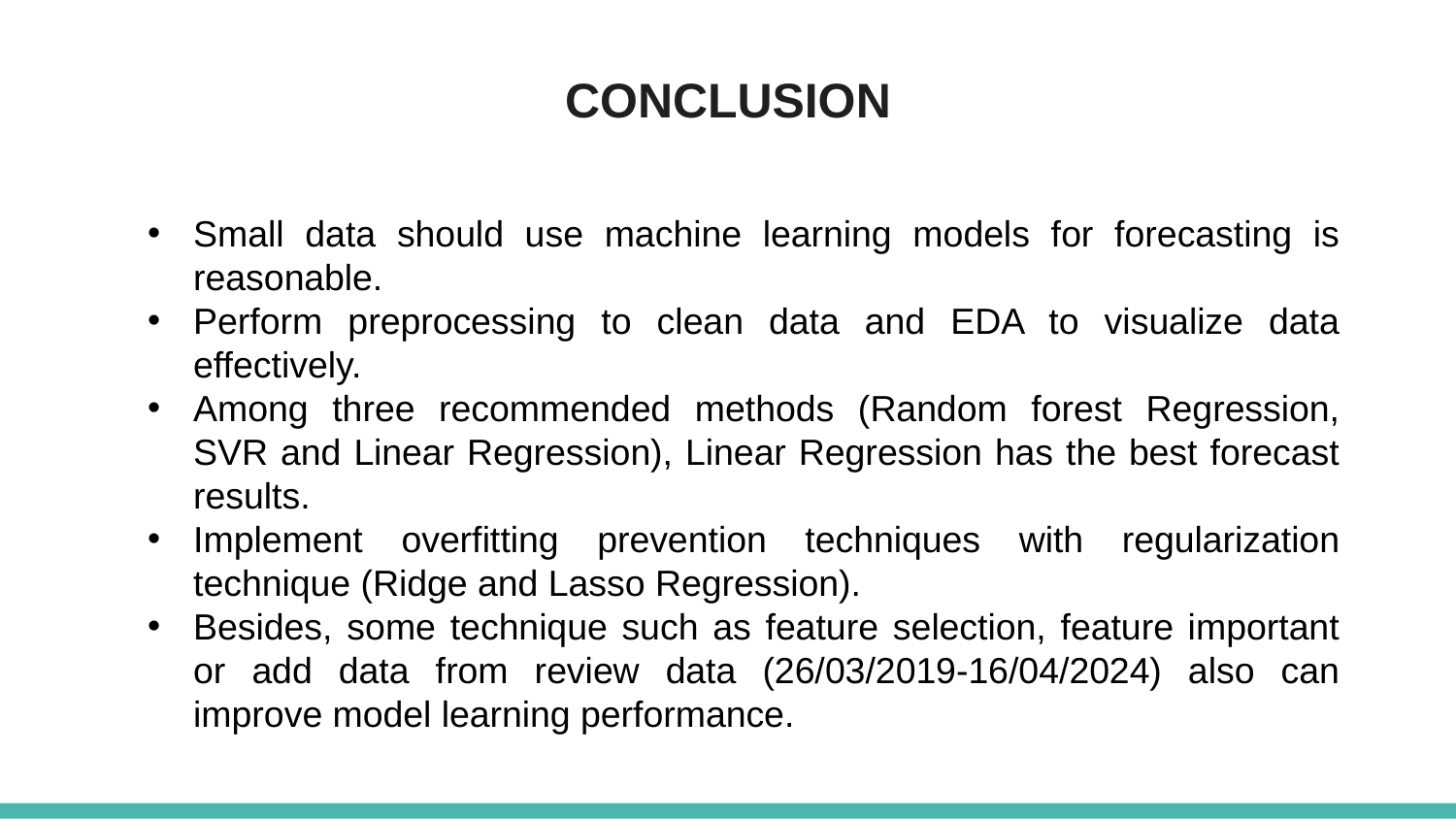

# CONCLUSION
Small data should use machine learning models for forecasting is reasonable.
Perform preprocessing to clean data and EDA to visualize data effectively.
Among three recommended methods (Random forest Regression, SVR and Linear Regression), Linear Regression has the best forecast results.
Implement overfitting prevention techniques with regularization technique (Ridge and Lasso Regression).
Besides, some technique such as feature selection, feature important or add data from review data (26/03/2019-16/04/2024) also can improve model learning performance.